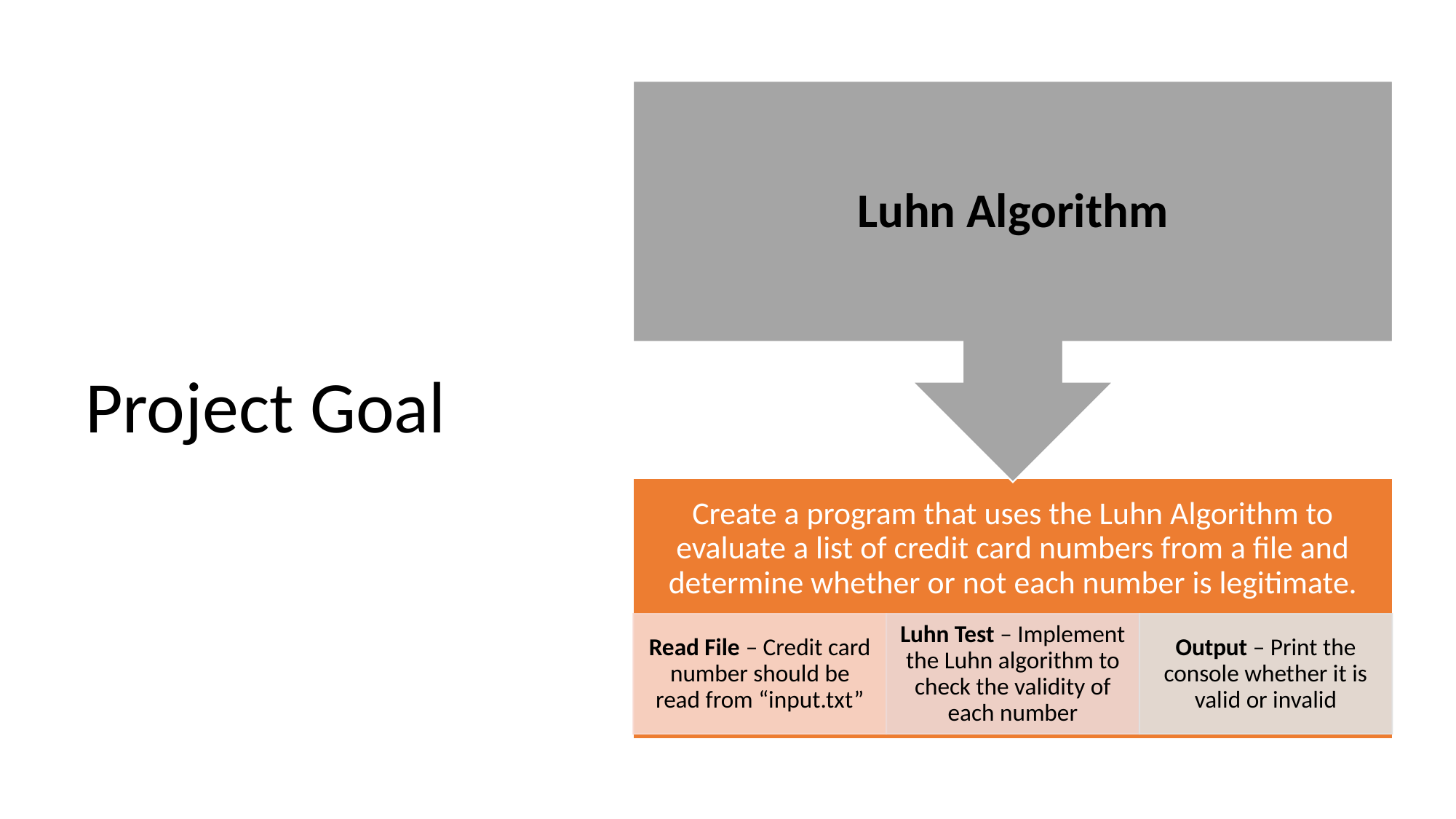

Create a program that uses the Luhn Algorithm to evaluate a list of credit card numbers from a file and determine whether or not each number is legitimate.
Read File – Credit card number should be read from “input.txt”
Luhn Test – Implement the Luhn algorithm to check the validity of each number
Output – Print the console whether it is valid or invalid
 Luhn Algorithm
# Project Goal